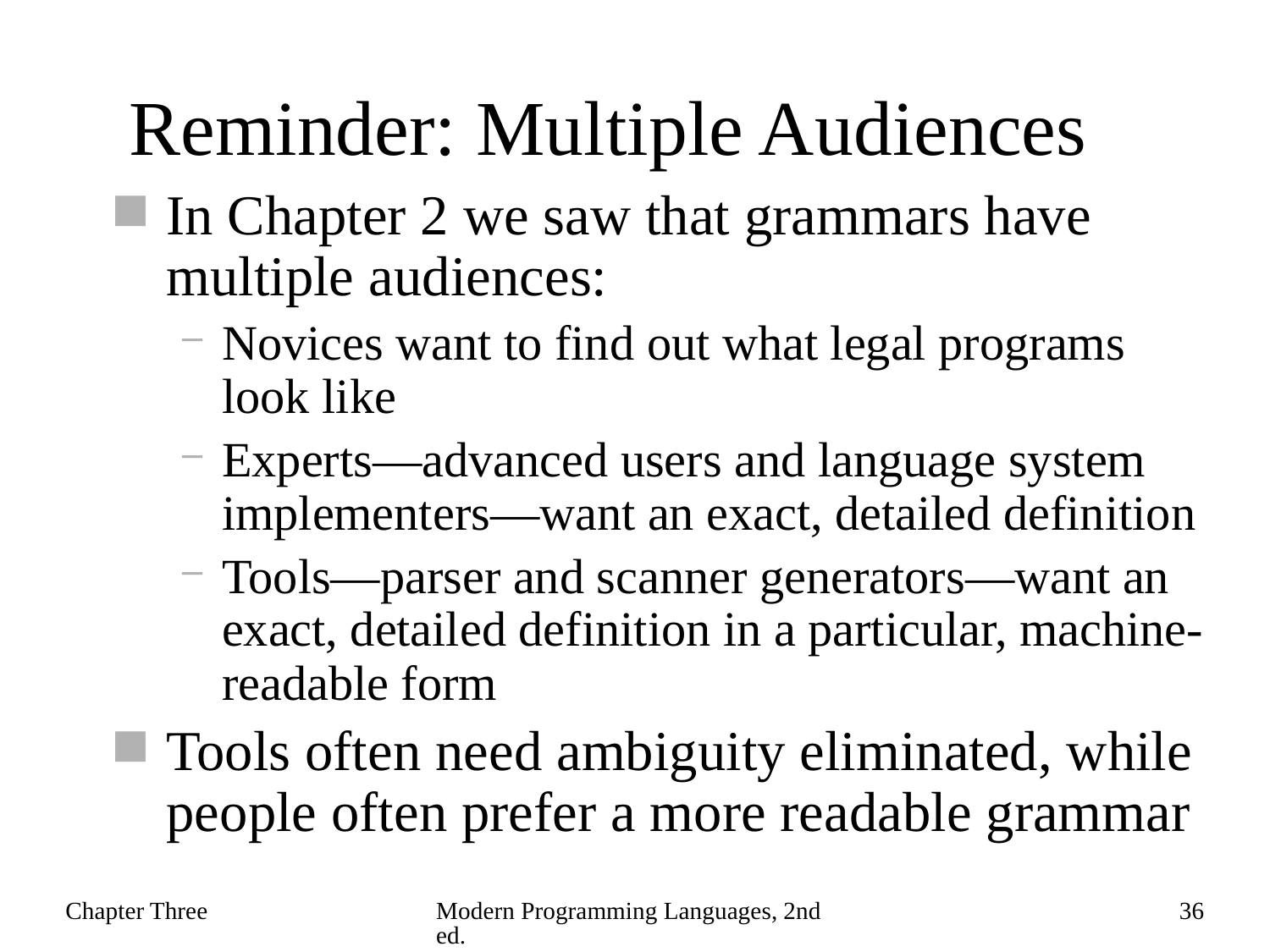

# Reminder: Multiple Audiences
In Chapter 2 we saw that grammars have multiple audiences:
Novices want to find out what legal programs look like
Experts—advanced users and language system implementers—want an exact, detailed definition
Tools—parser and scanner generators—want an exact, detailed definition in a particular, machine-readable form
Tools often need ambiguity eliminated, while people often prefer a more readable grammar
Chapter Three
Modern Programming Languages, 2nd ed.
36